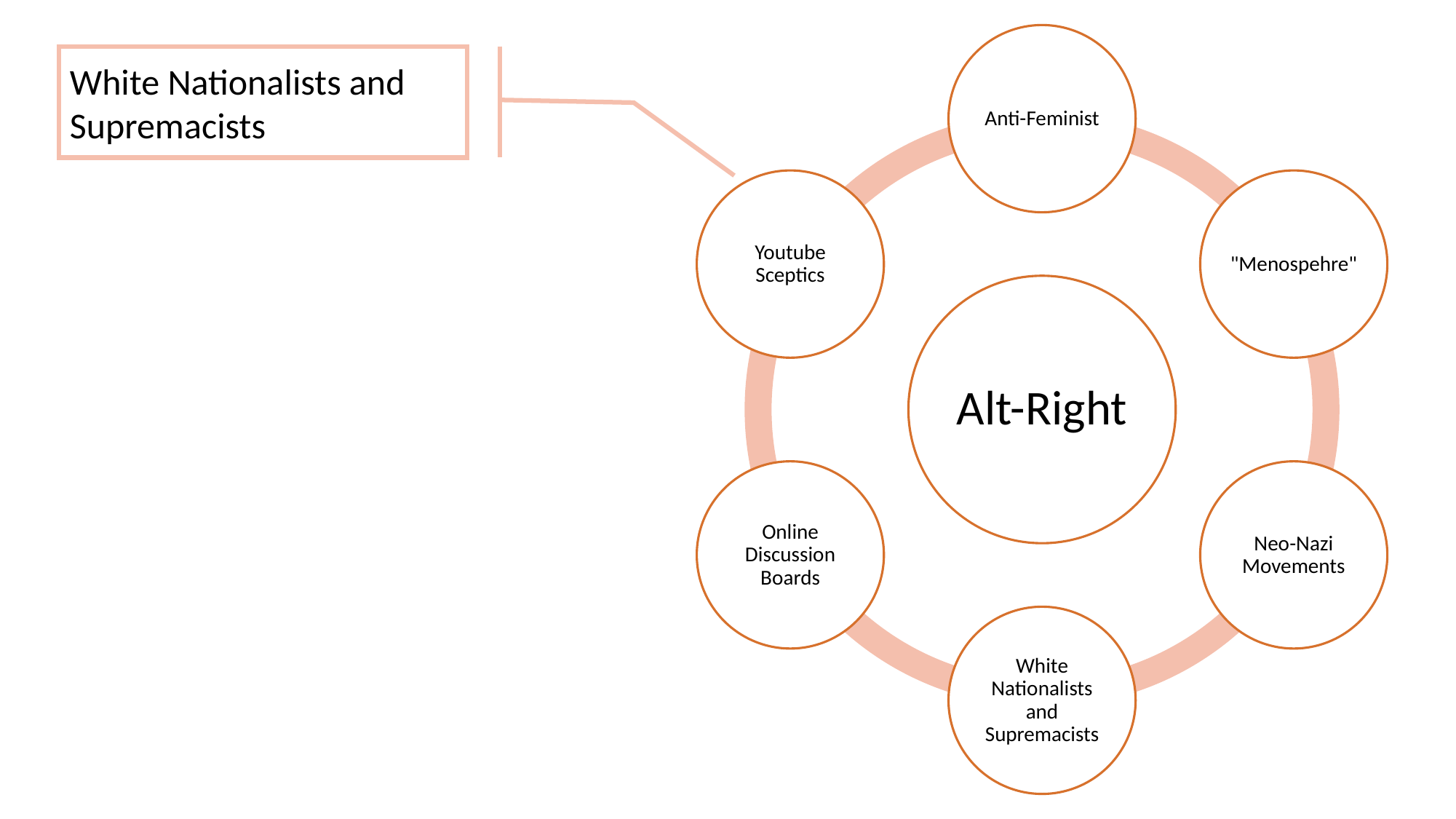

Alt-Right
Anti-Feminist
"Menospehre"
Neo-Nazi Movements
White Nationalists and Supremacists
Online Discussion Boards
Youtube Sceptics
White Nationalists and Supremacists